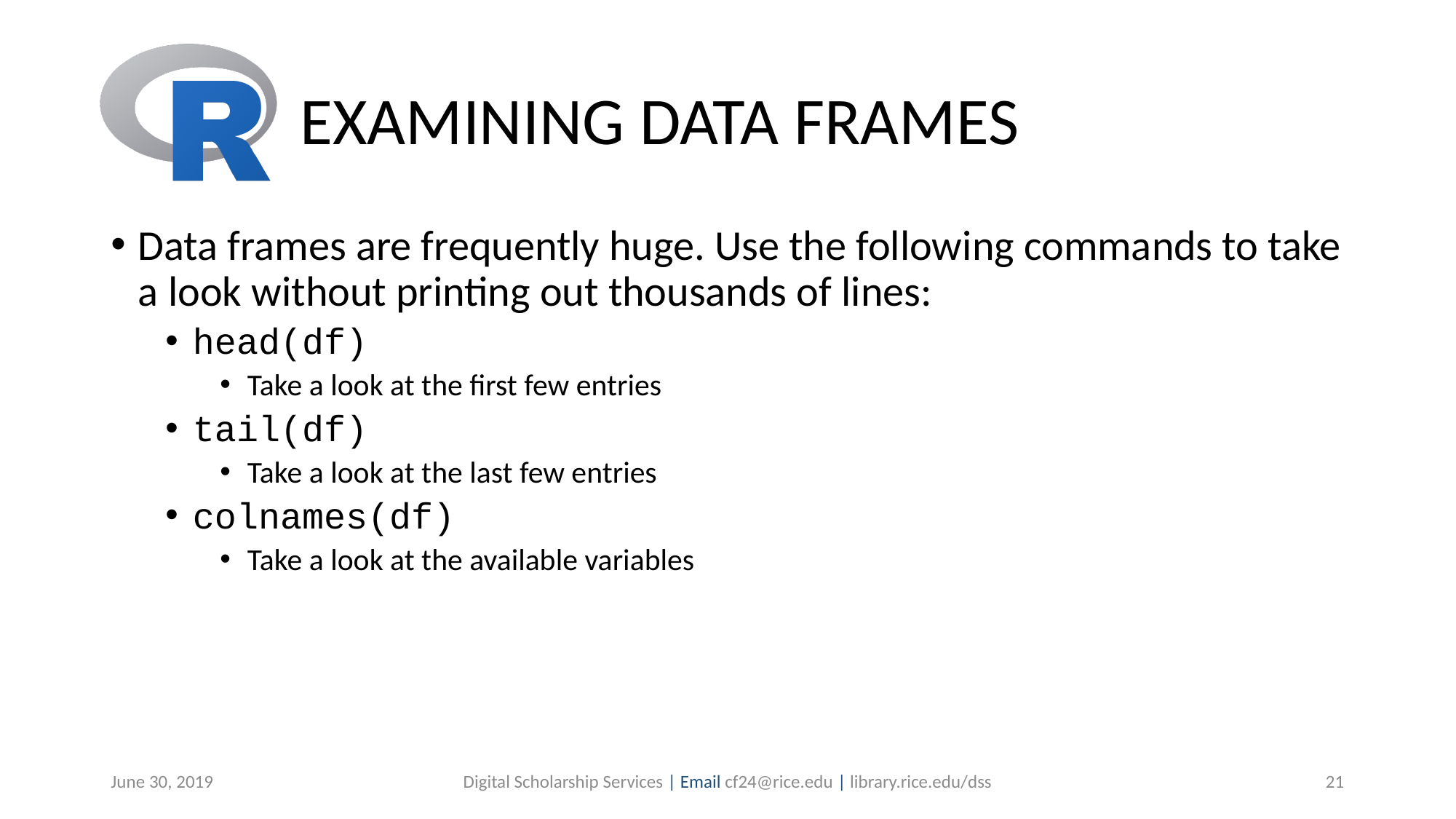

# EXAMINING DATA FRAMES
Data frames are frequently huge. Use the following commands to take a look without printing out thousands of lines:
head(df)
Take a look at the first few entries
tail(df)
Take a look at the last few entries
colnames(df)
Take a look at the available variables
June 30, 2019
Digital Scholarship Services | Email cf24@rice.edu | library.rice.edu/dss
21